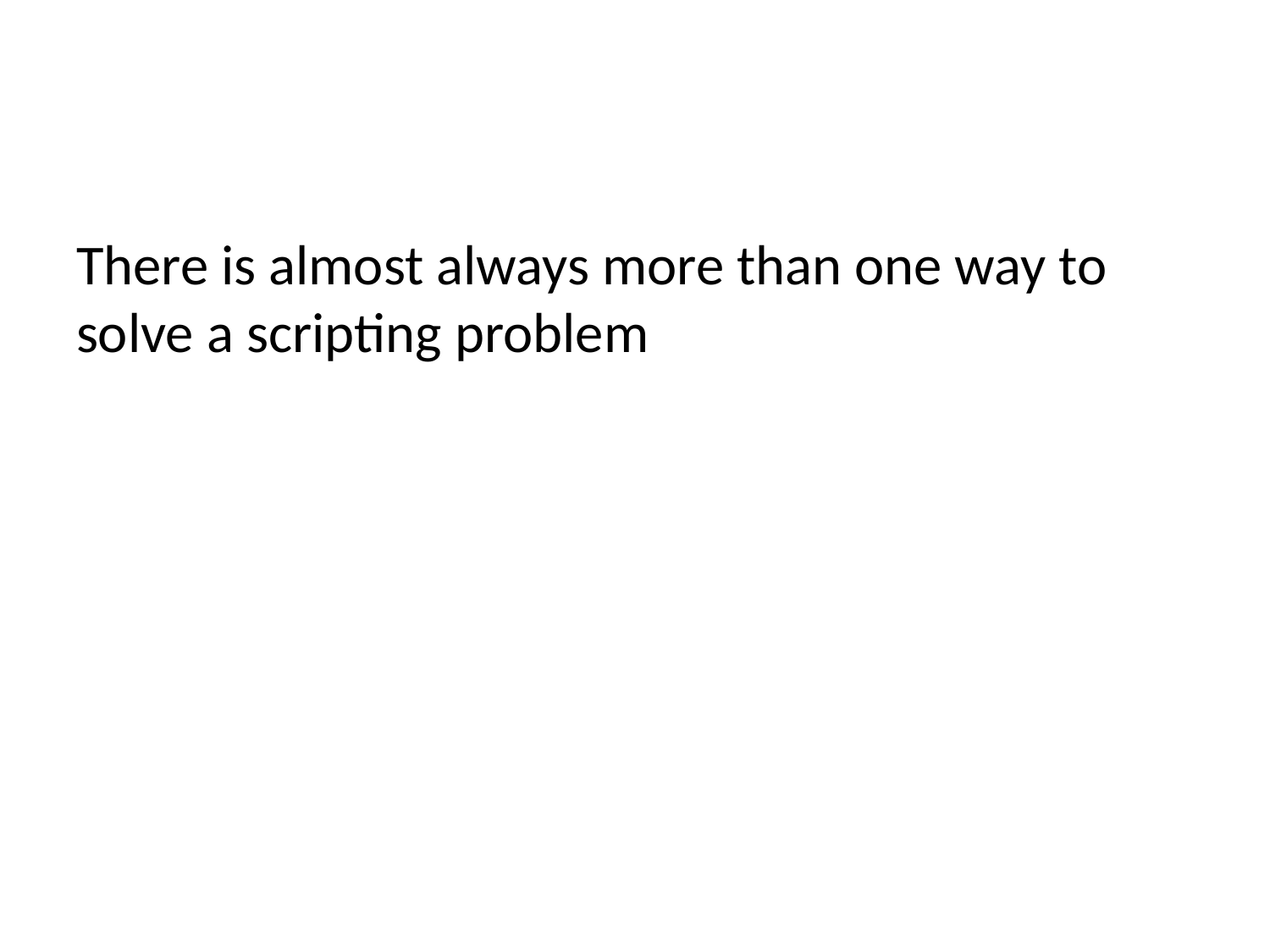

#
There is almost always more than one way to solve a scripting problem